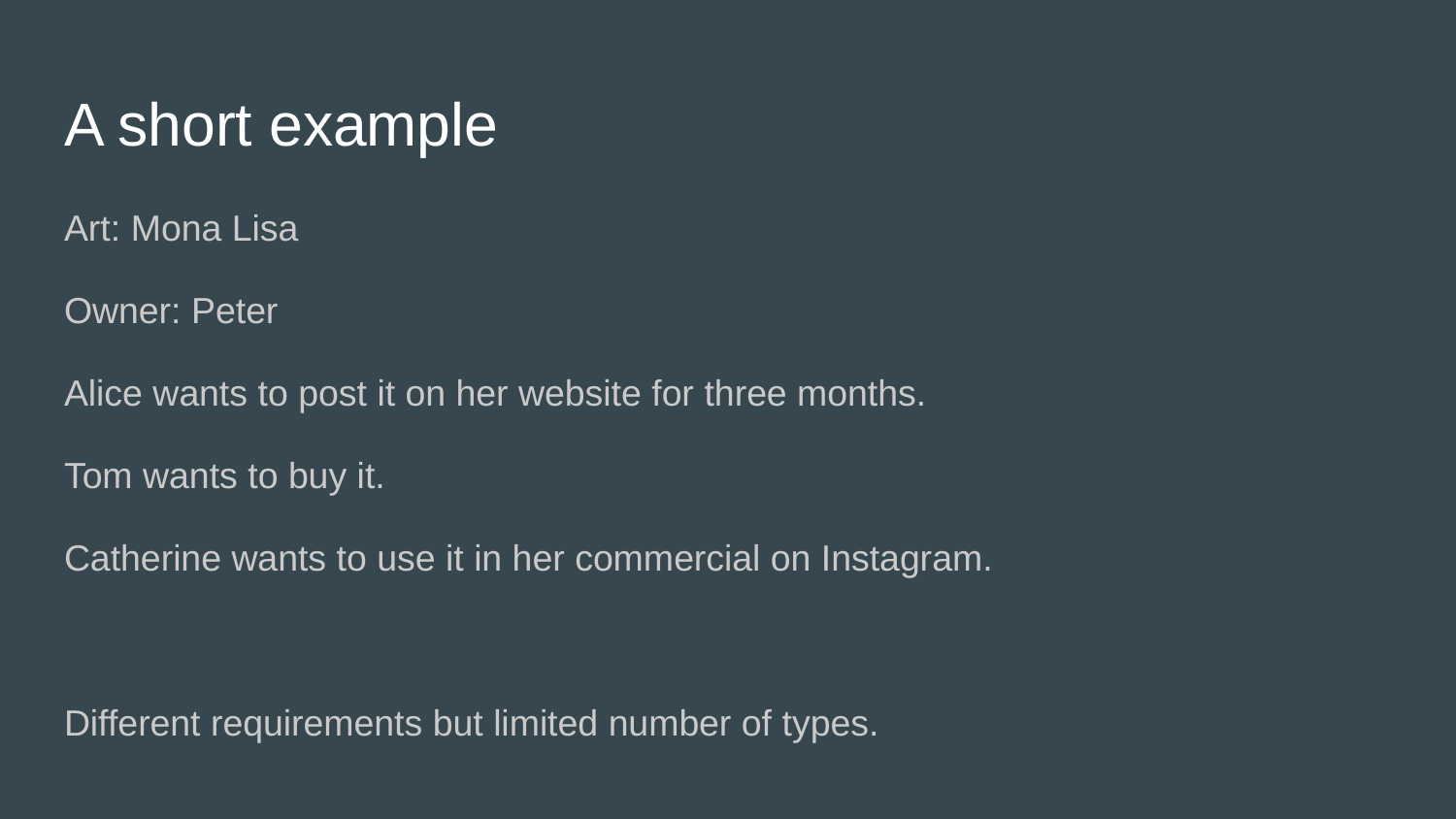

# A short example
Art: Mona Lisa
Owner: Peter
Alice wants to post it on her website for three months.
Tom wants to buy it.
Catherine wants to use it in her commercial on Instagram.

Different requirements but limited number of types.